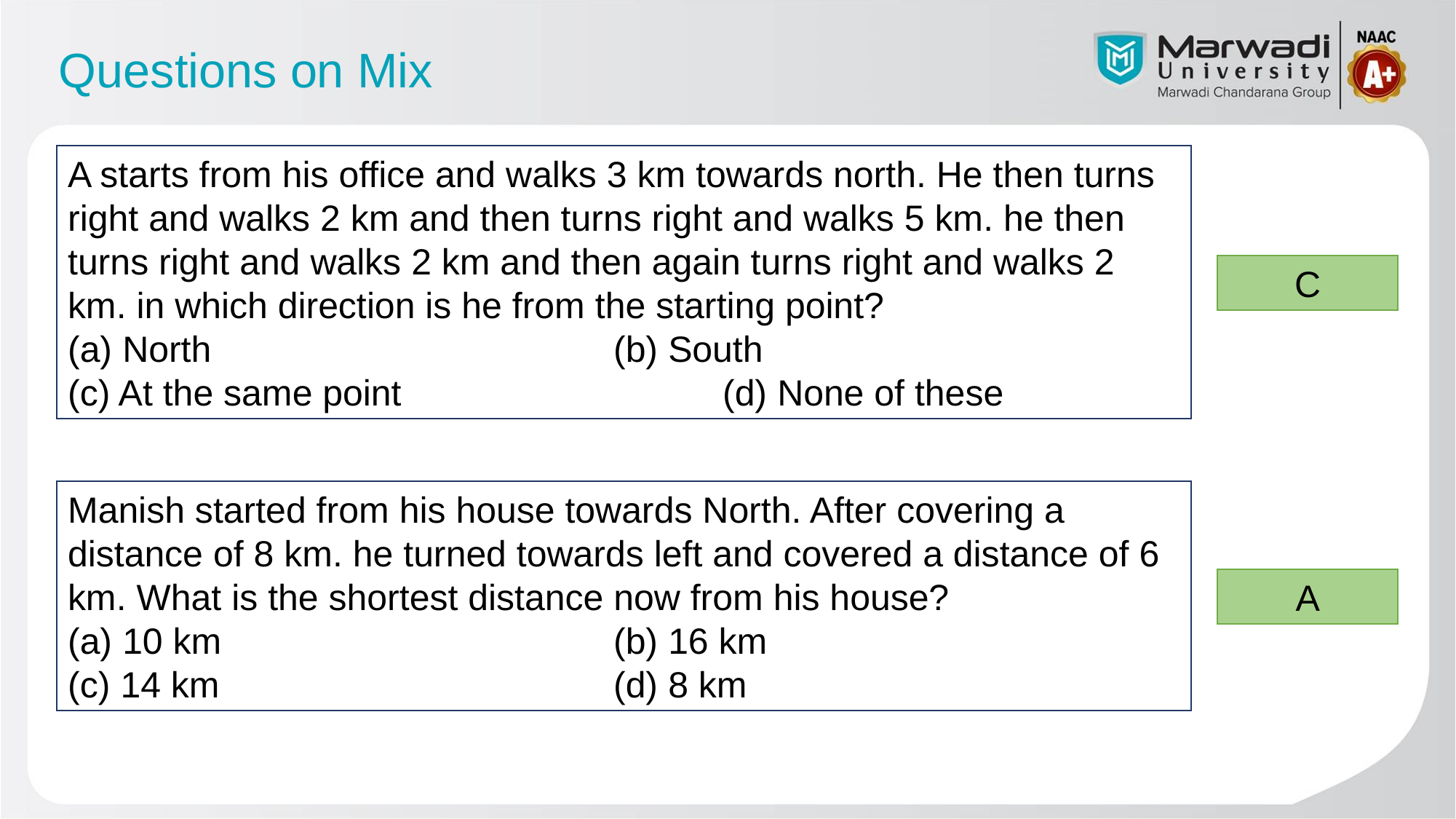

# Questions on Mix
A starts from his office and walks 3 km towards north. He then turns right and walks 2 km and then turns right and walks 5 km. he then turns right and walks 2 km and then again turns right and walks 2 km. in which direction is he from the starting point?
(a) North				(b) South
(c) At the same point			(d) None of these
C
Manish started from his house towards North. After covering a distance of 8 km. he turned towards left and covered a distance of 6 km. What is the shortest distance now from his house?
(a) 10 km				(b) 16 km
(c) 14 km				(d) 8 km
A